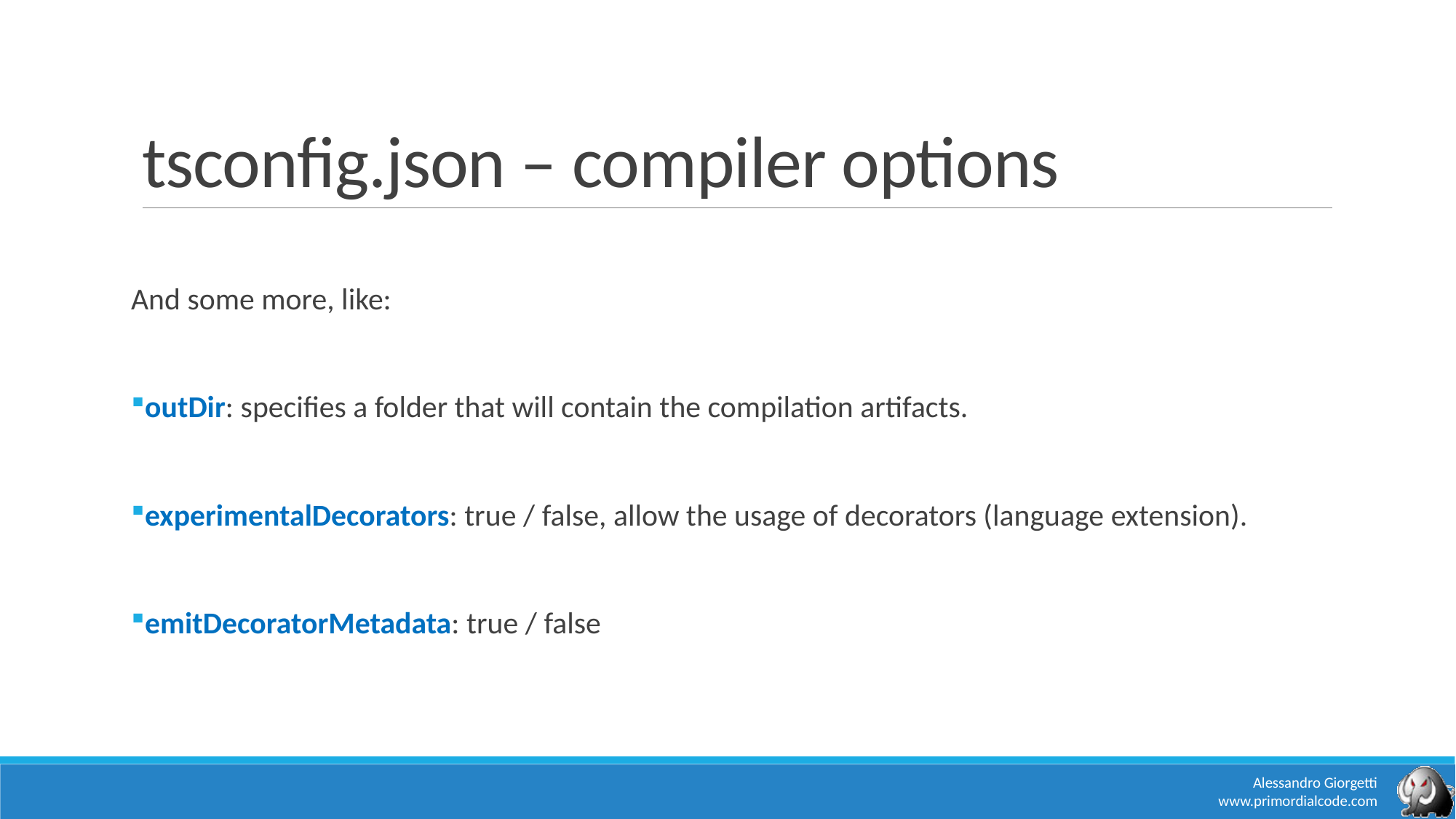

# tsconfig.json – compiler options

And some more, like:

outDir: specifies a folder that will contain the compilation artifacts.

experimentalDecorators: true / false, allow the usage of decorators (language extension).

emitDecoratorMetadata: true / false